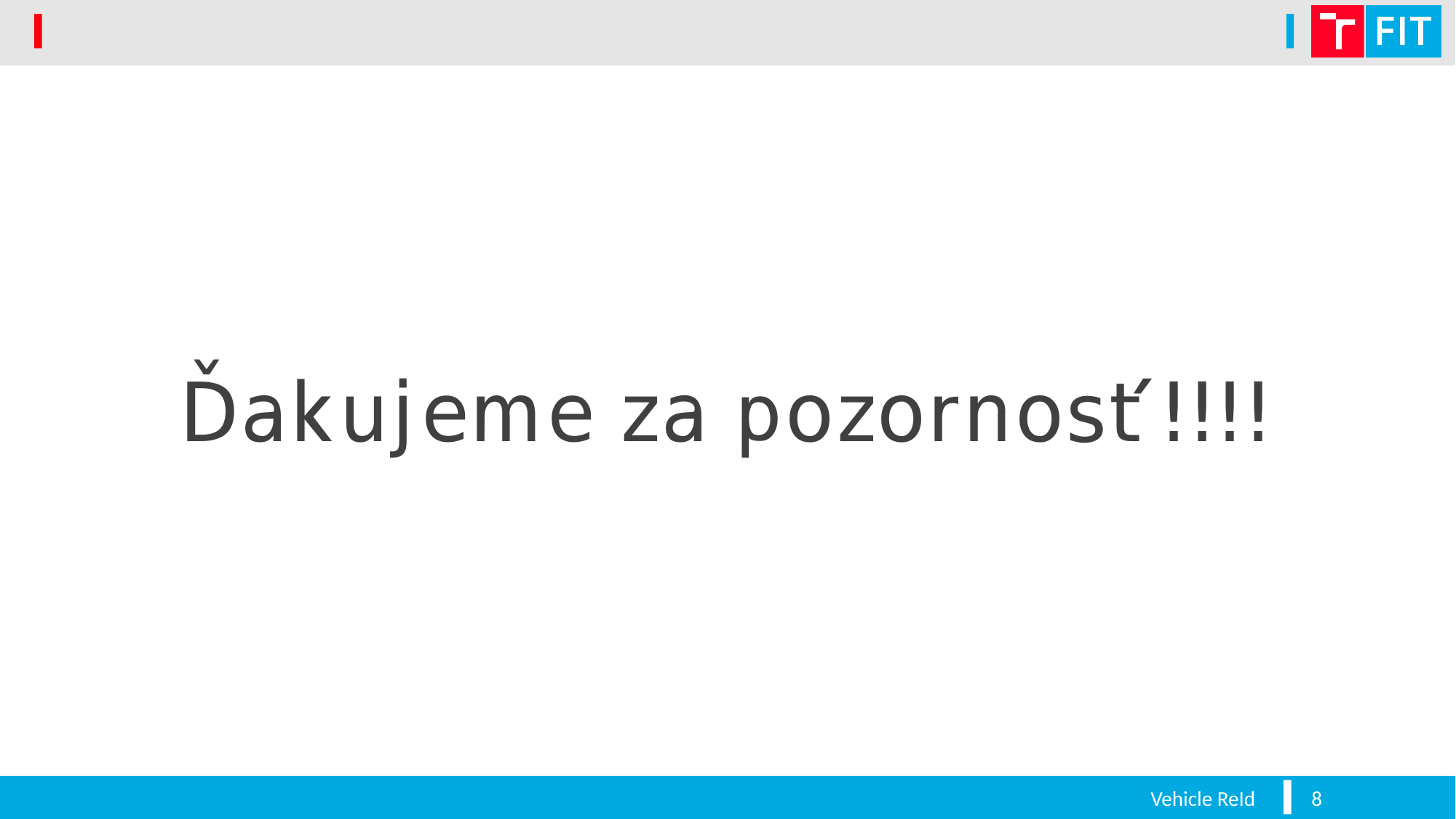

#
Ďakujeme za pozornosť!!!!
Vehicle ReId
8